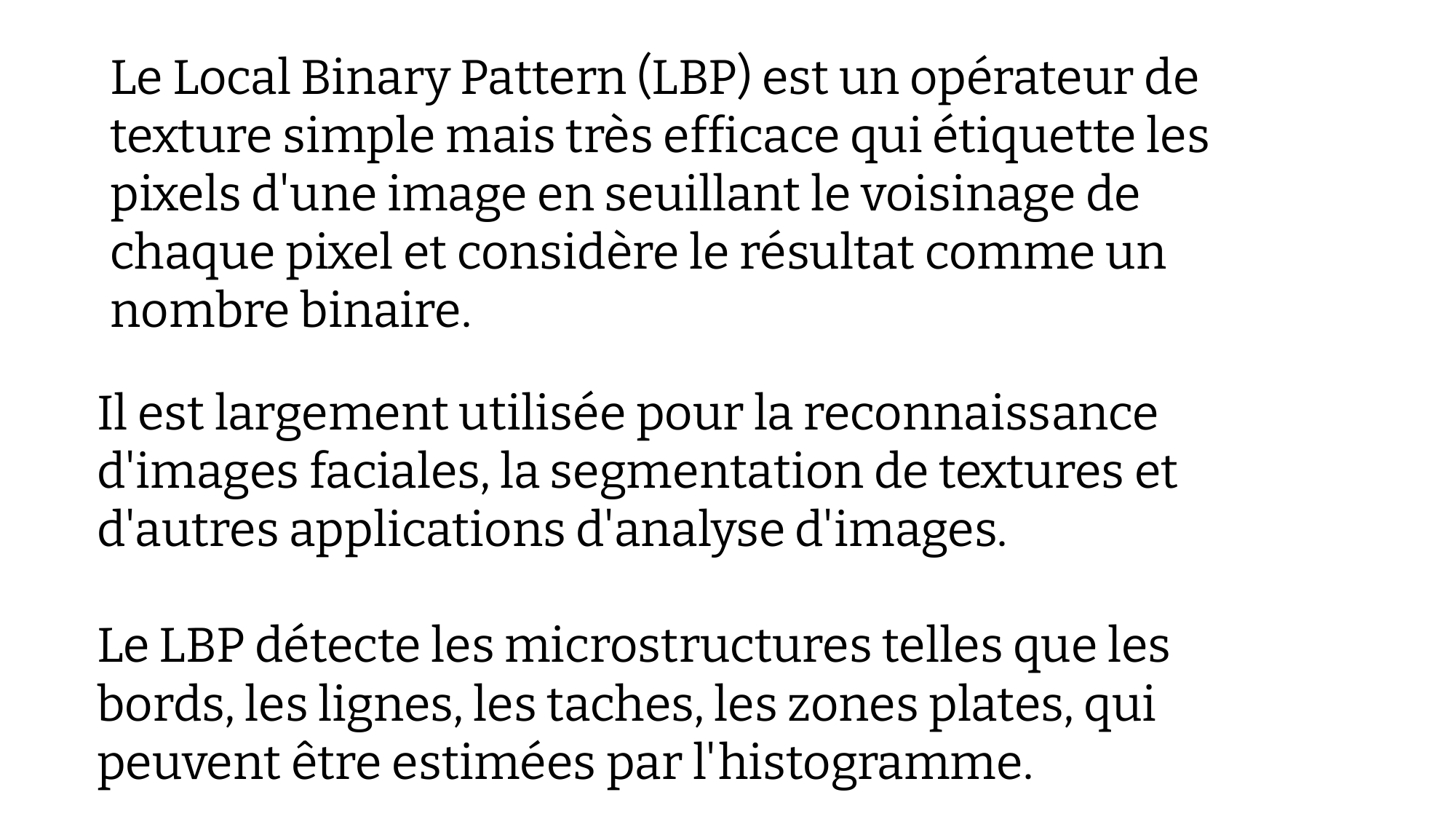

Le Local Binary Pattern (LBP) est un opérateur de texture simple mais très efficace qui étiquette les pixels d'une image en seuillant le voisinage de chaque pixel et considère le résultat comme un nombre binaire.
Il est largement utilisée pour la reconnaissance d'images faciales, la segmentation de textures et d'autres applications d'analyse d'images.

Le LBP détecte les microstructures telles que les bords, les lignes, les taches, les zones plates, qui peuvent être estimées par l'histogramme.